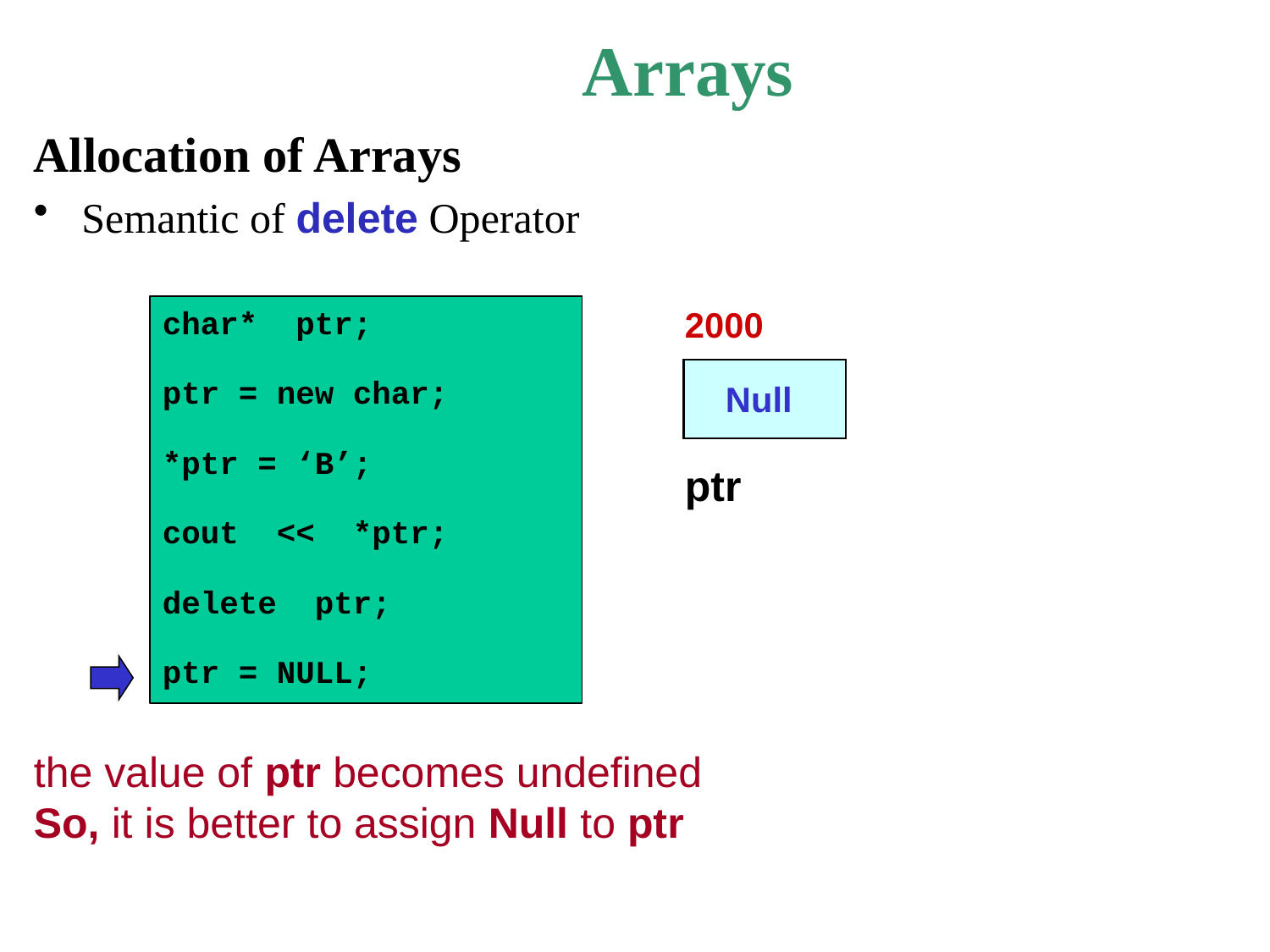

# Arrays
Allocation of Arrays
Semantic of delete Operator

the value of ptr becomes undefined
So, it is better to assign Null to ptr

2000

ptr

Null
char*  ptr;
ptr = new char;
*ptr = ‘B’;
cout  <<  *ptr;
delete  ptr;
ptr = NULL;